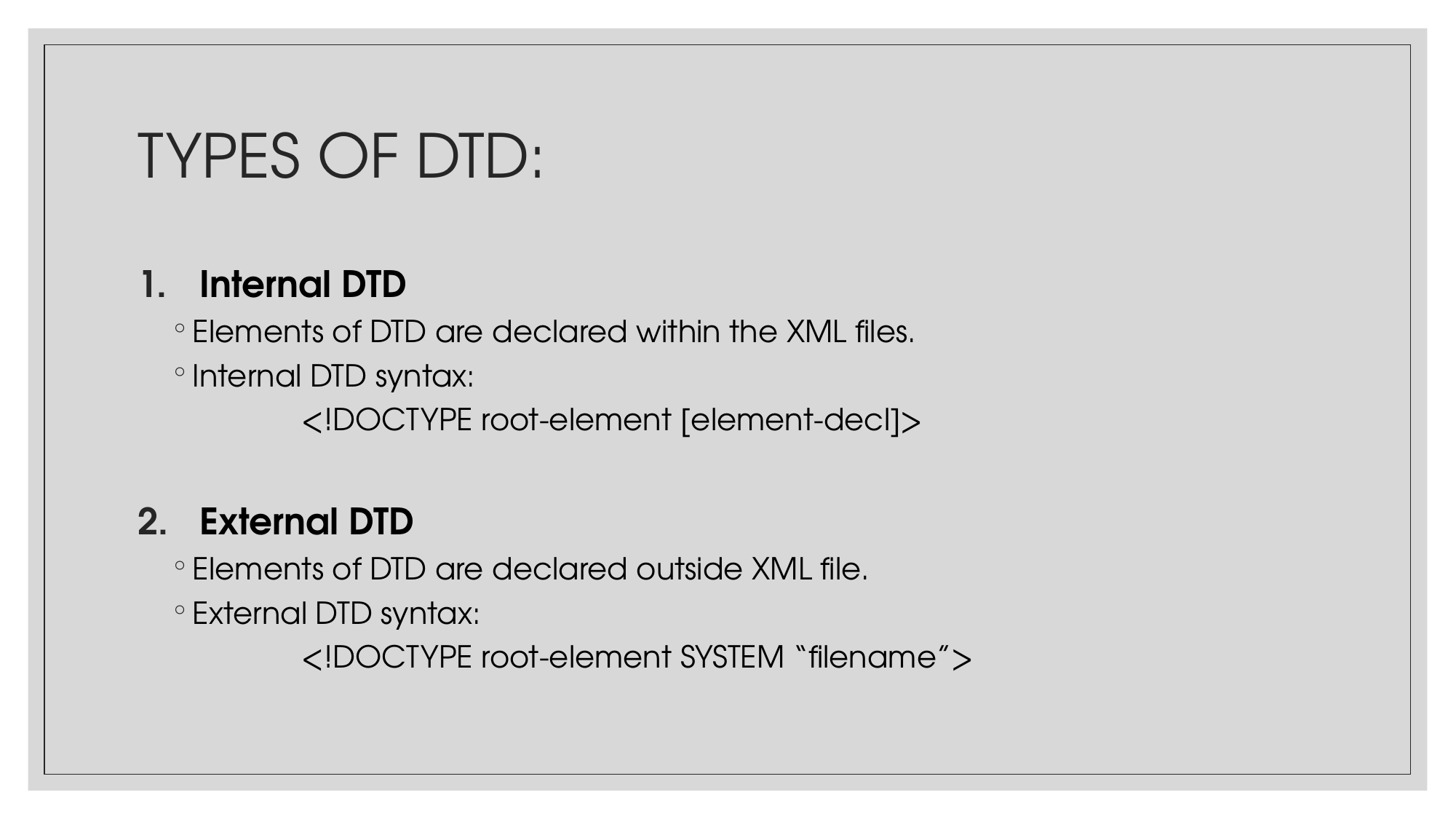

# TYPES OF DTD:
Internal DTD
Elements of DTD are declared within the XML files.
Internal DTD syntax:
	<!DOCTYPE root-element [element-decl]>

External DTD
Elements of DTD are declared outside XML file.
External DTD syntax:
	<!DOCTYPE root-element SYSTEM “filename”>